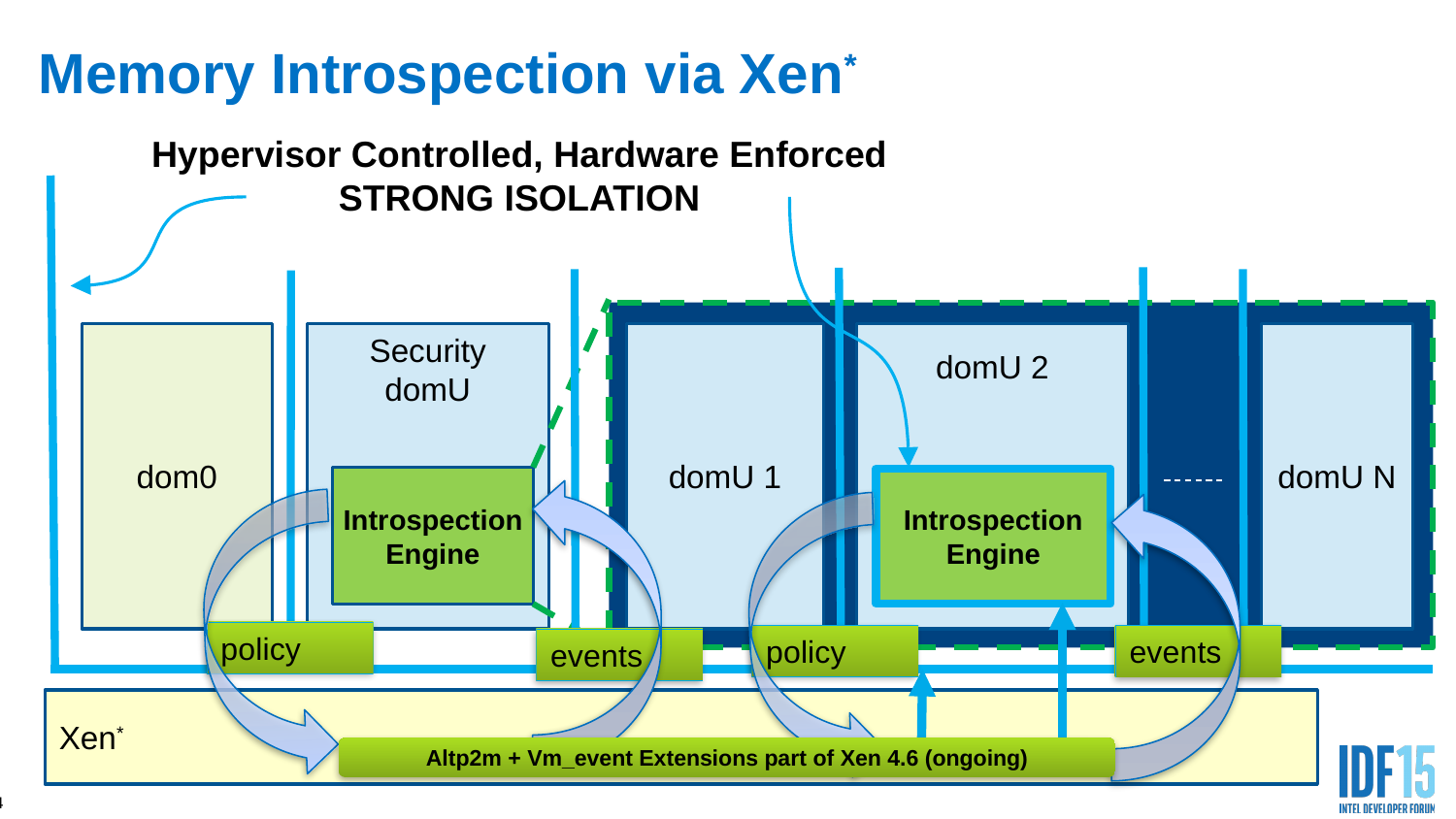

# Memory Introspection via Xen*
Hypervisor Controlled, Hardware Enforced
STRONG ISOLATION

Introspection Engine

dom0
Security
domU

domU 1
domU 2

domU N
Introspection Engine

policy
policy
events
events
Xen*
Altp2m + Vm_event Extensions part of Xen 4.6 (ongoing)